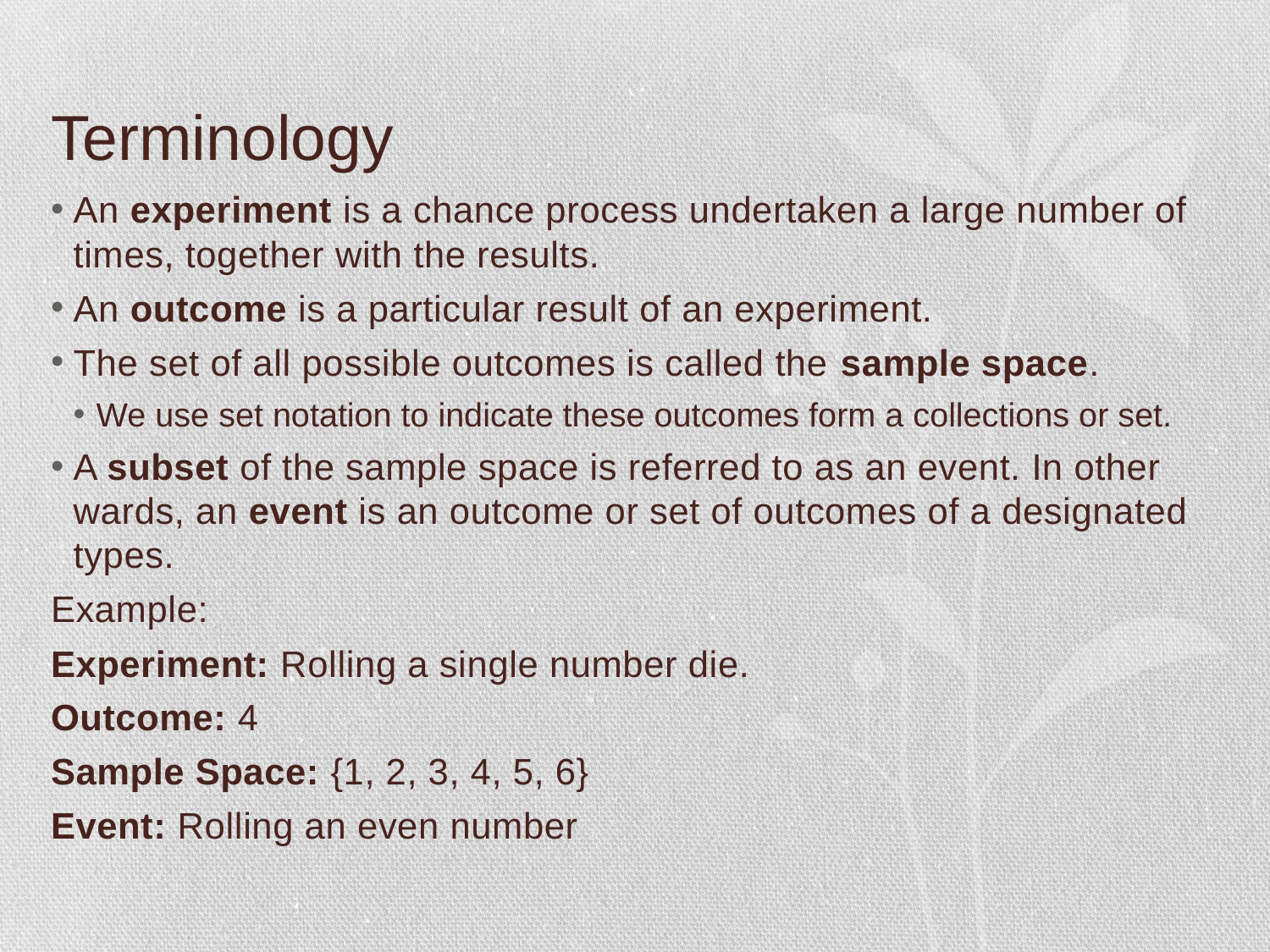

# Terminology
An experiment is a chance process undertaken a large number of times, together with the results.
An outcome is a particular result of an experiment.
The set of all possible outcomes is called the sample space.
We use set notation to indicate these outcomes form a collections or set.
A subset of the sample space is referred to as an event. In other wards, an event is an outcome or set of outcomes of a designated types.
Example:
Experiment: Rolling a single number die.
Outcome: 4
Sample Space: {1, 2, 3, 4, 5, 6}
Event: Rolling an even number